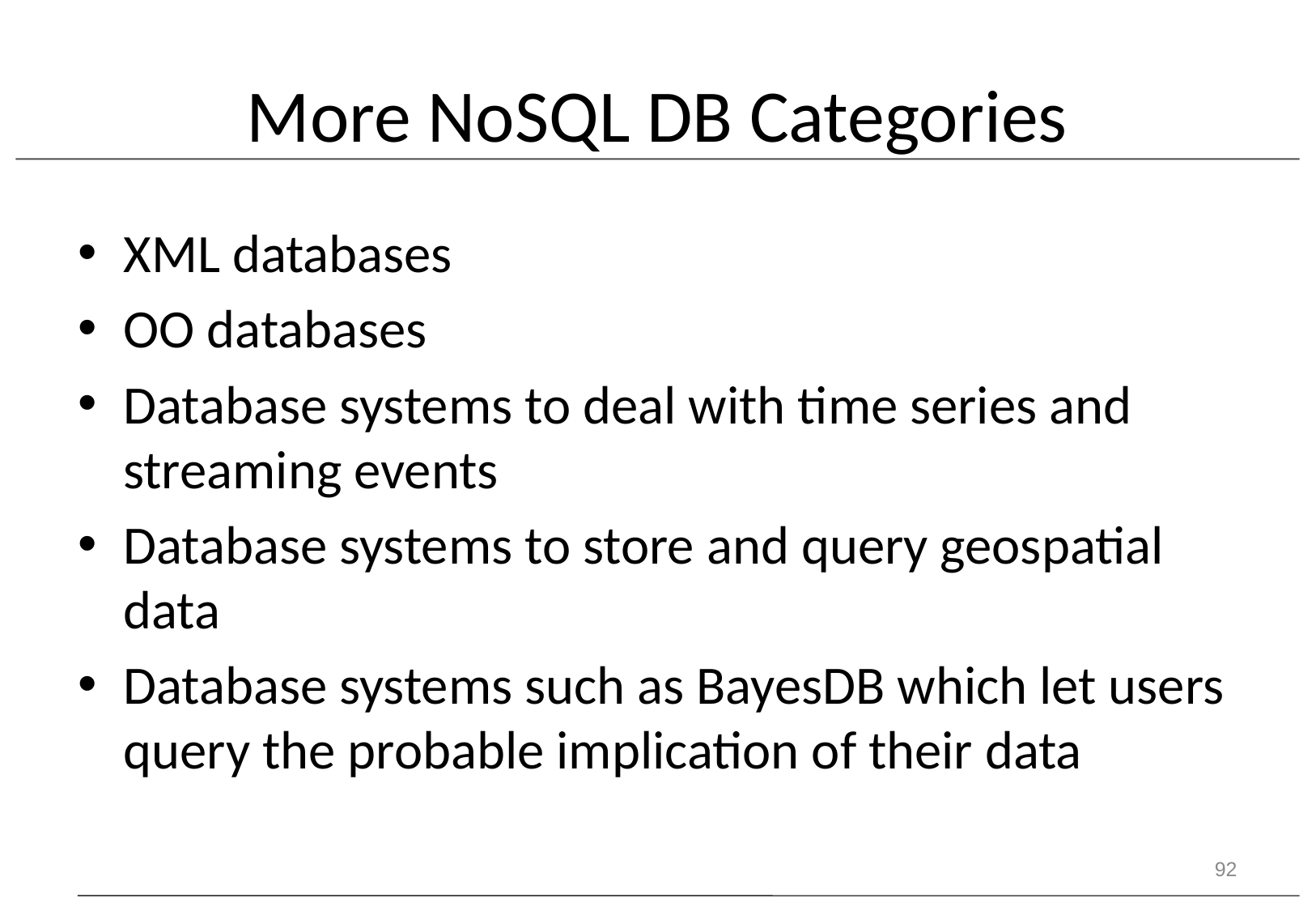

# More NoSQL DB Categories
XML databases
OO databases
Database systems to deal with time series and streaming events
Database systems to store and query geospatial data
Database systems such as BayesDB which let users query the probable implication of their data
92